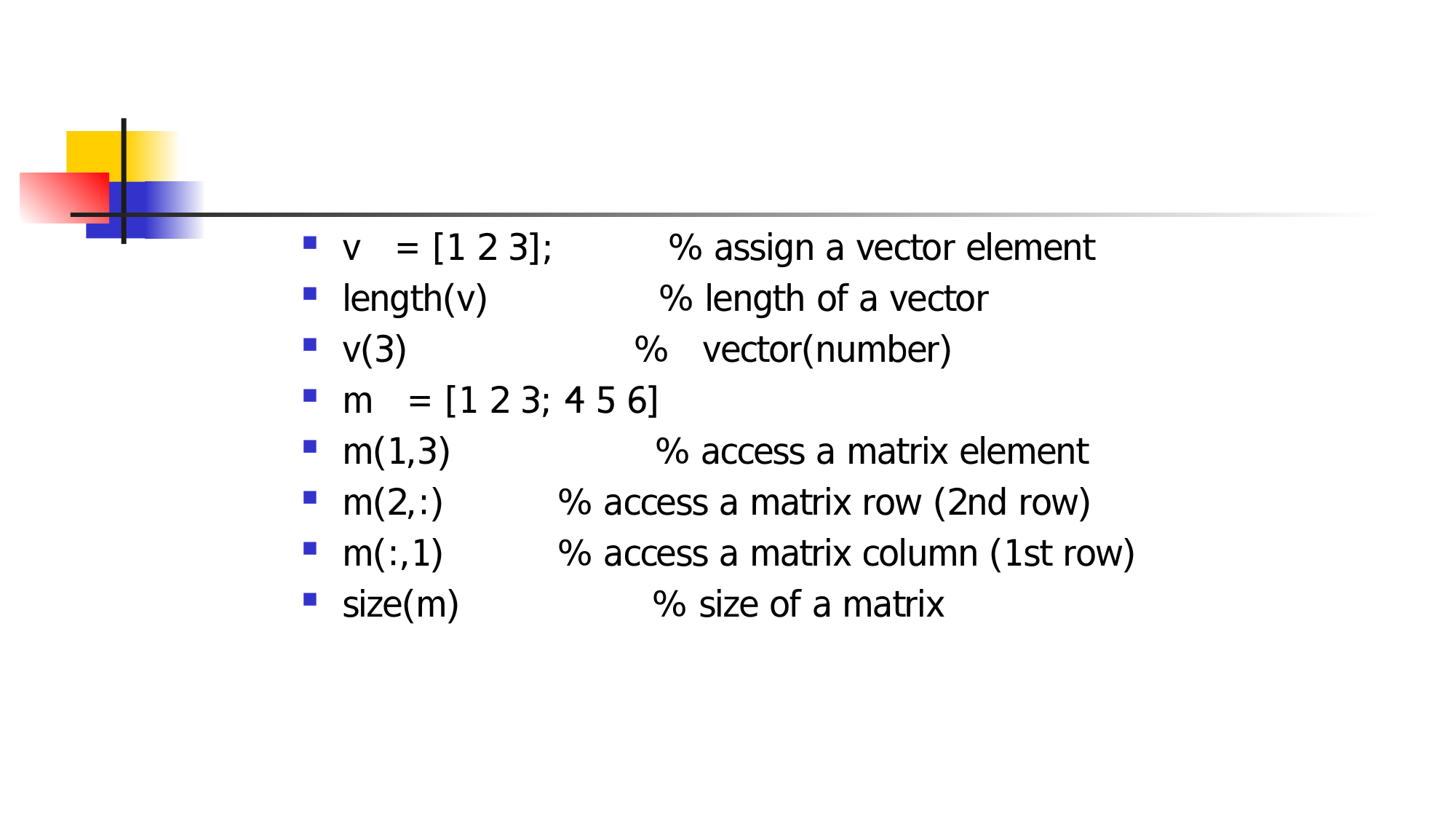

#
v   = [1 2 3];          % assign a vector element
length(v)               % length of a vector
v(3)                    %   vector(number)
m   = [1 2 3; 4 5 6]
m(1,3)                  % access a matrix element
m(2,:)          % access a matrix row (2nd row)
m(:,1)          % access a matrix column (1st row)
size(m)                 % size of a matrix